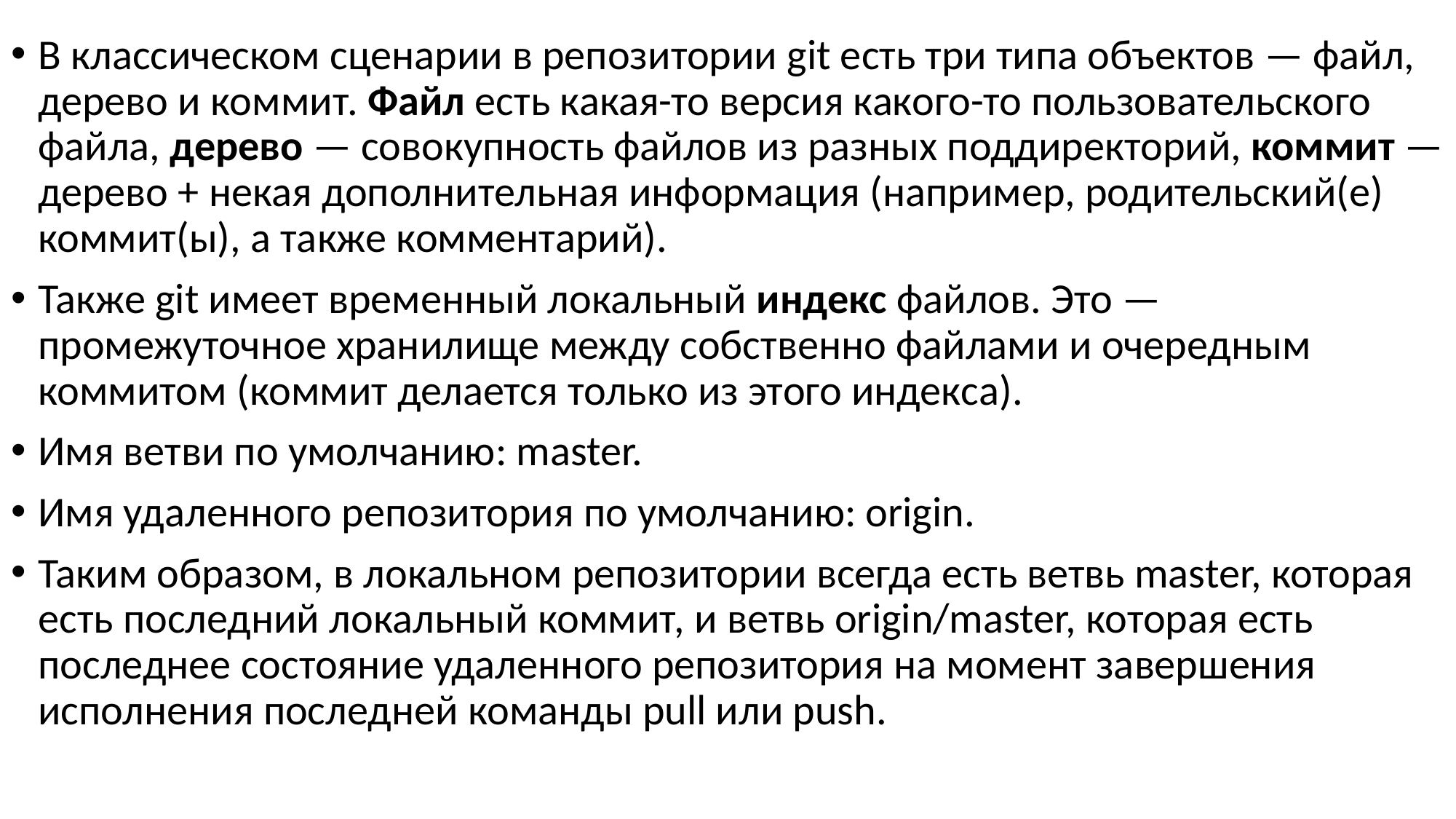

В классическом сценарии в репозитории git есть три типа объектов — файл, дерево и коммит. Файл есть какая-то версия какого-то пользовательского файла, дерево — совокупность файлов из разных поддиректорий, коммит — дерево + некая дополнительная информация (например, родительский(е) коммит(ы), а также комментарий).
Также git имеет временный локальный индекс файлов. Это — промежуточное хранилище между собственно файлами и очередным коммитом (коммит делается только из этого индекса).
Имя ветви по умолчанию: master.
Имя удаленного репозитория по умолчанию: origin.
Таким образом, в локальном репозитории всегда есть ветвь master, которая есть последний локальный коммит, и ветвь origin/master, которая есть последнее состояние удаленного репозитория на момент завершения исполнения последней команды pull или push.